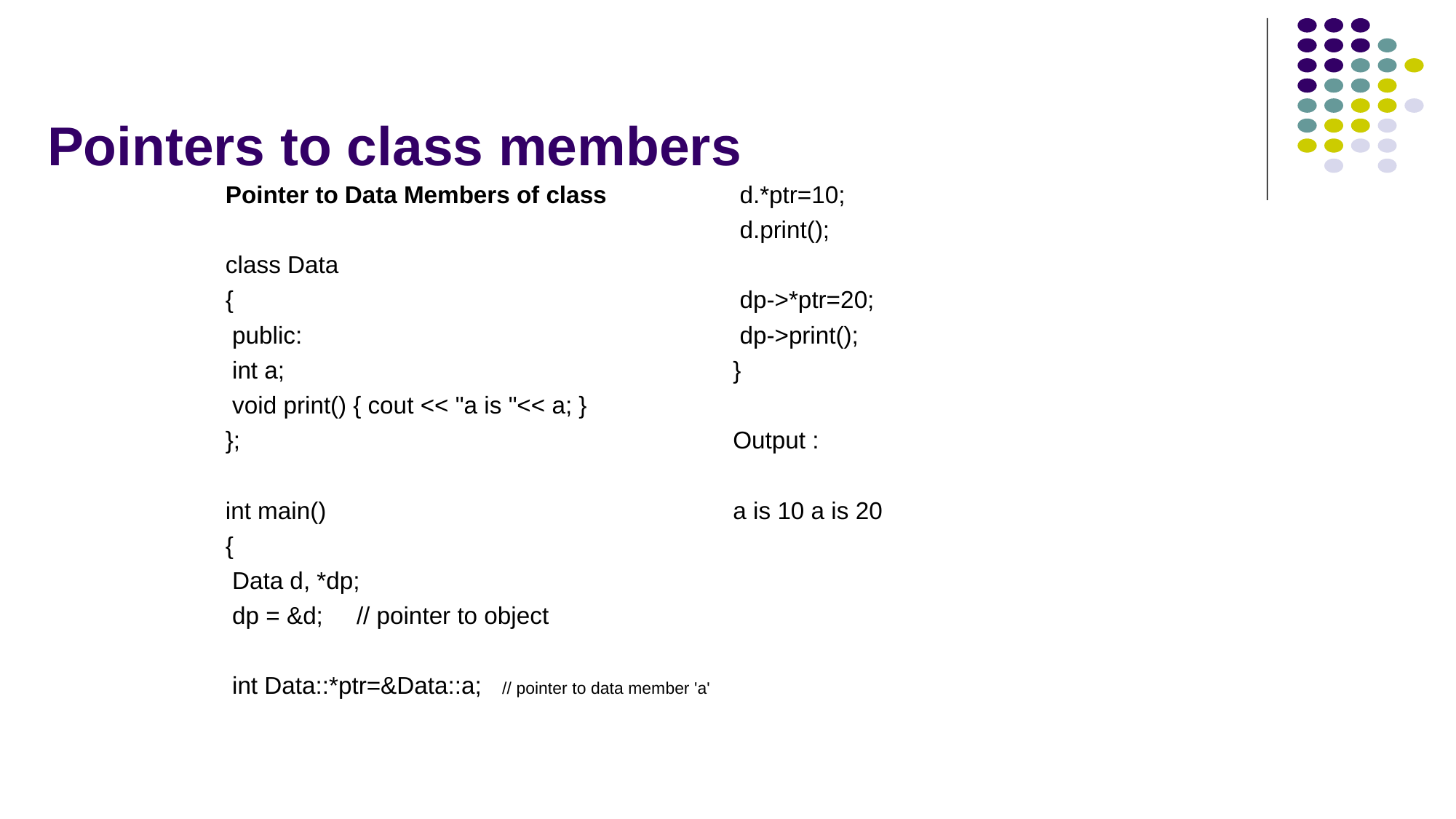

# Pointers to class members
Pointer to Data Members of class

class Data
{
 public:
 int a;
 void print() { cout << "a is "<< a; }
};

int main()
{
 Data d, *dp;
 dp = &d;     // pointer to object

 int Data::*ptr=&Data::a;   // pointer to data member 'a'

 d.*ptr=10;
 d.print();

 dp->*ptr=20;
 dp->print();
}

Output :

a is 10 a is 20